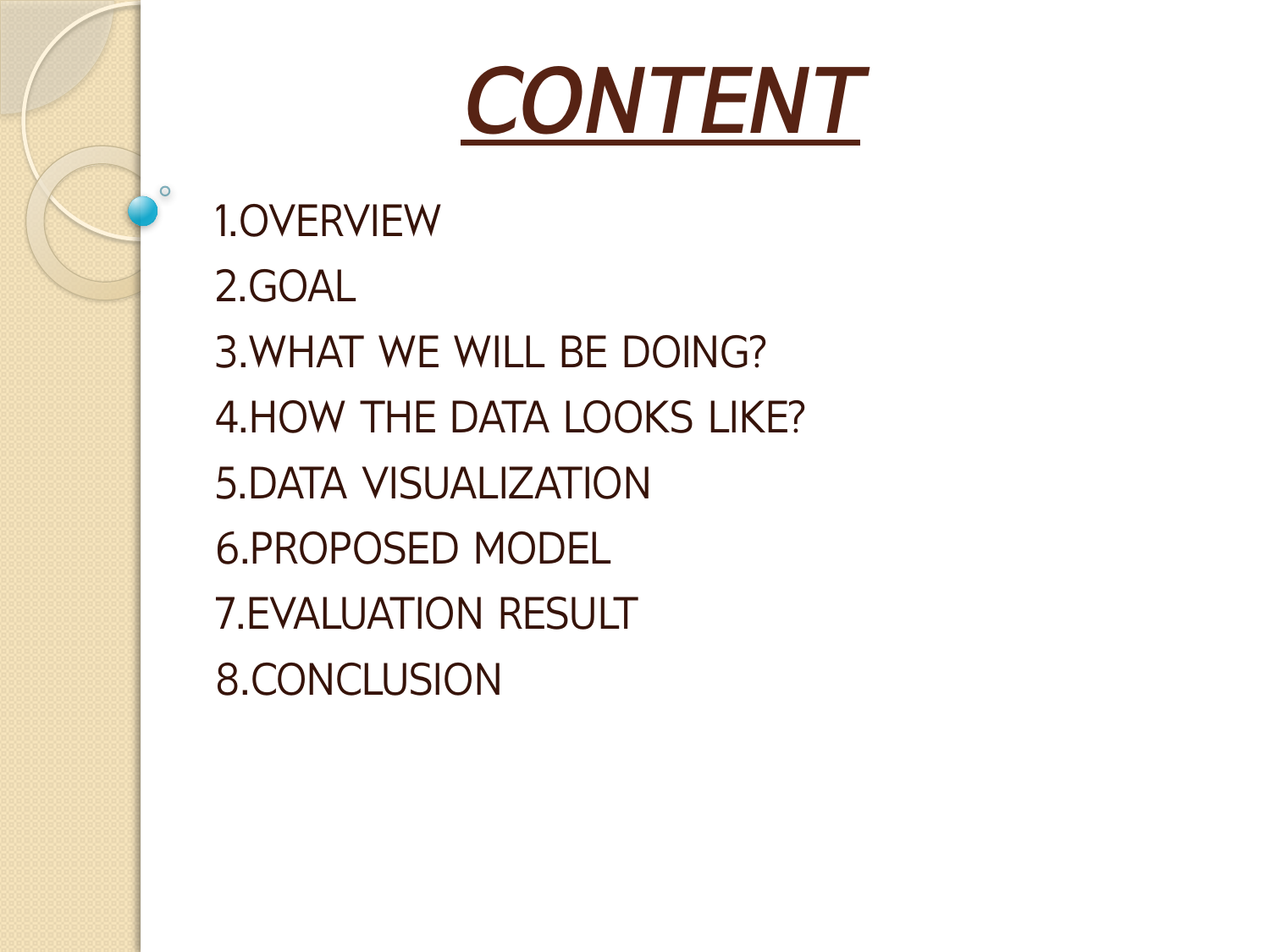

# CONTENT
1.OVERVIEW
2.GOAL
3.WHAT WE WILL BE DOING?
4.HOW THE DATA LOOKS LIKE?
5.DATA VISUALIZATION
6.PROPOSED MODEL
7.EVALUATION RESULT
8.CONCLUSION